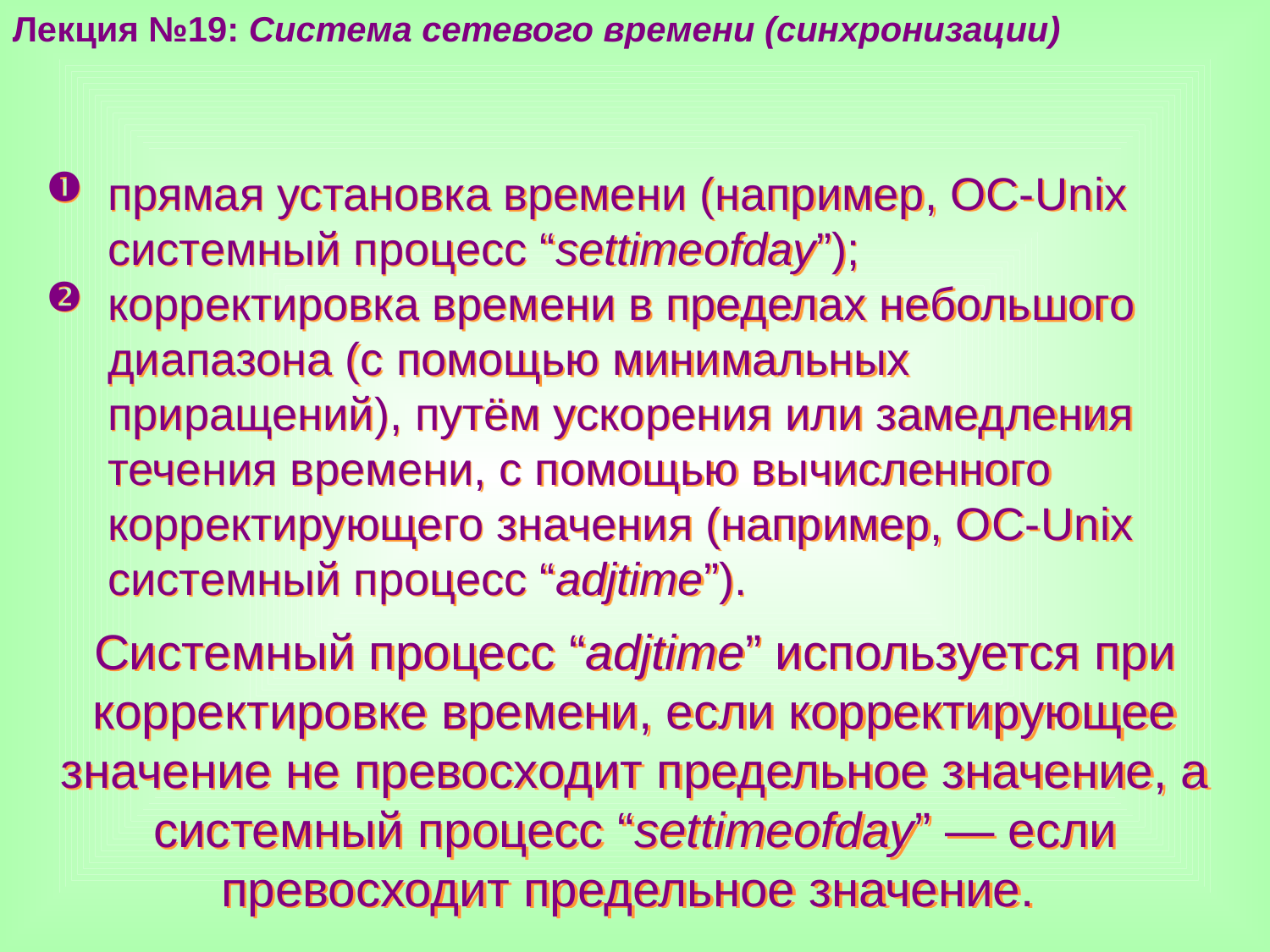

Лекция №19: Система сетевого времени (синхронизации)
прямая установка времени (например, ОС-Unix системный процесс “settimeofday”);
корректировка времени в пределах небольшого диапазона (с помощью минимальных приращений), путём ускорения или замедления течения времени, с помощью вычисленного корректирующего значения (например, ОС-Unix системный процесс “adjtime”).
Системный процесс “adjtime” используется при корректировке времени, если корректирующее значение не превосходит предельное значение, а системный процесс “settimeofday” — если превосходит предельное значение.